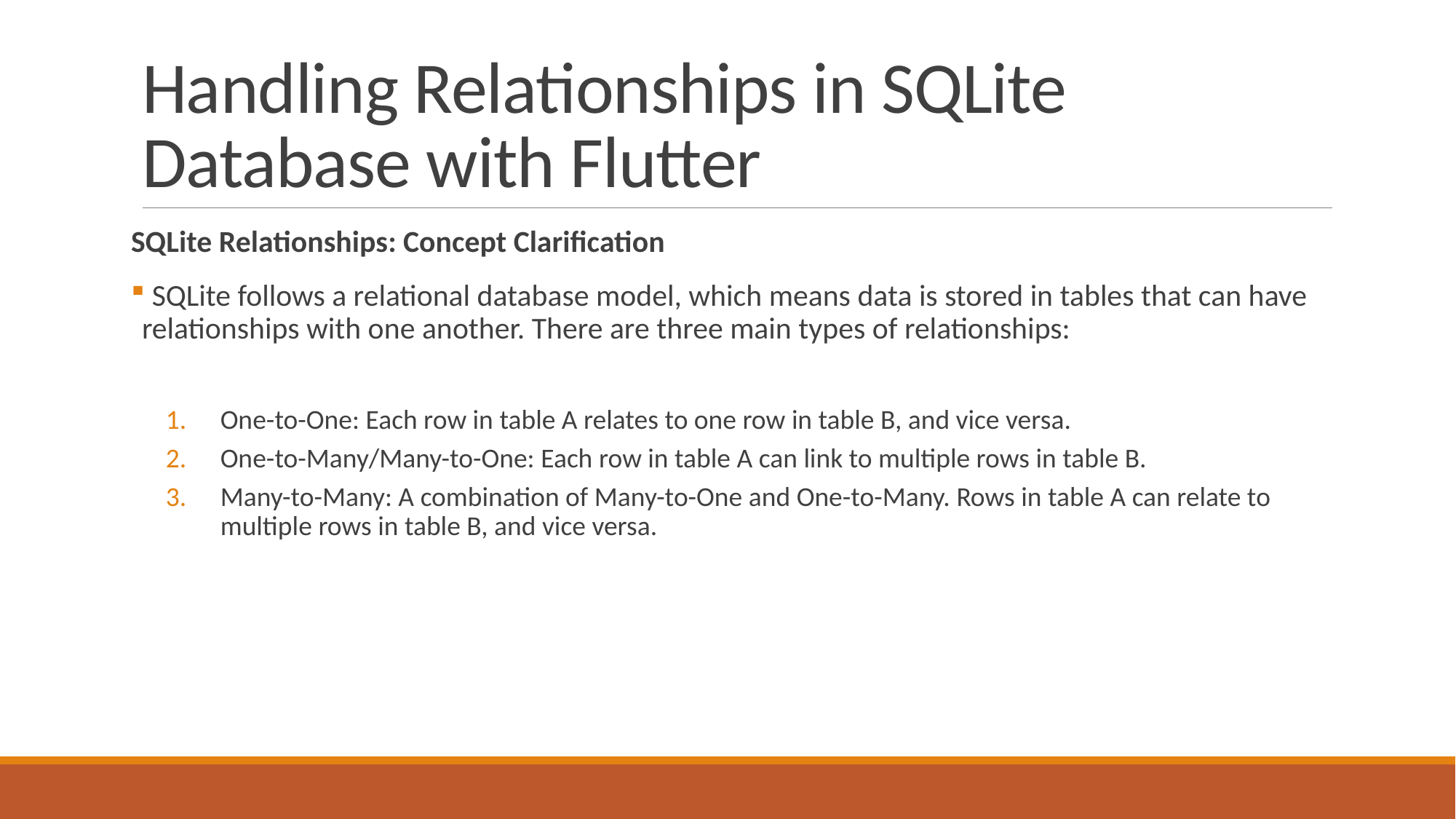

# Handling Relationships in SQLite Database with Flutter
SQLite Relationships: Concept Clarification
 SQLite follows a relational database model, which means data is stored in tables that can have relationships with one another. There are three main types of relationships:

One-to-One: Each row in table A relates to one row in table B, and vice versa.
One-to-Many/Many-to-One: Each row in table A can link to multiple rows in table B.
Many-to-Many: A combination of Many-to-One and One-to-Many. Rows in table A can relate to multiple rows in table B, and vice versa.